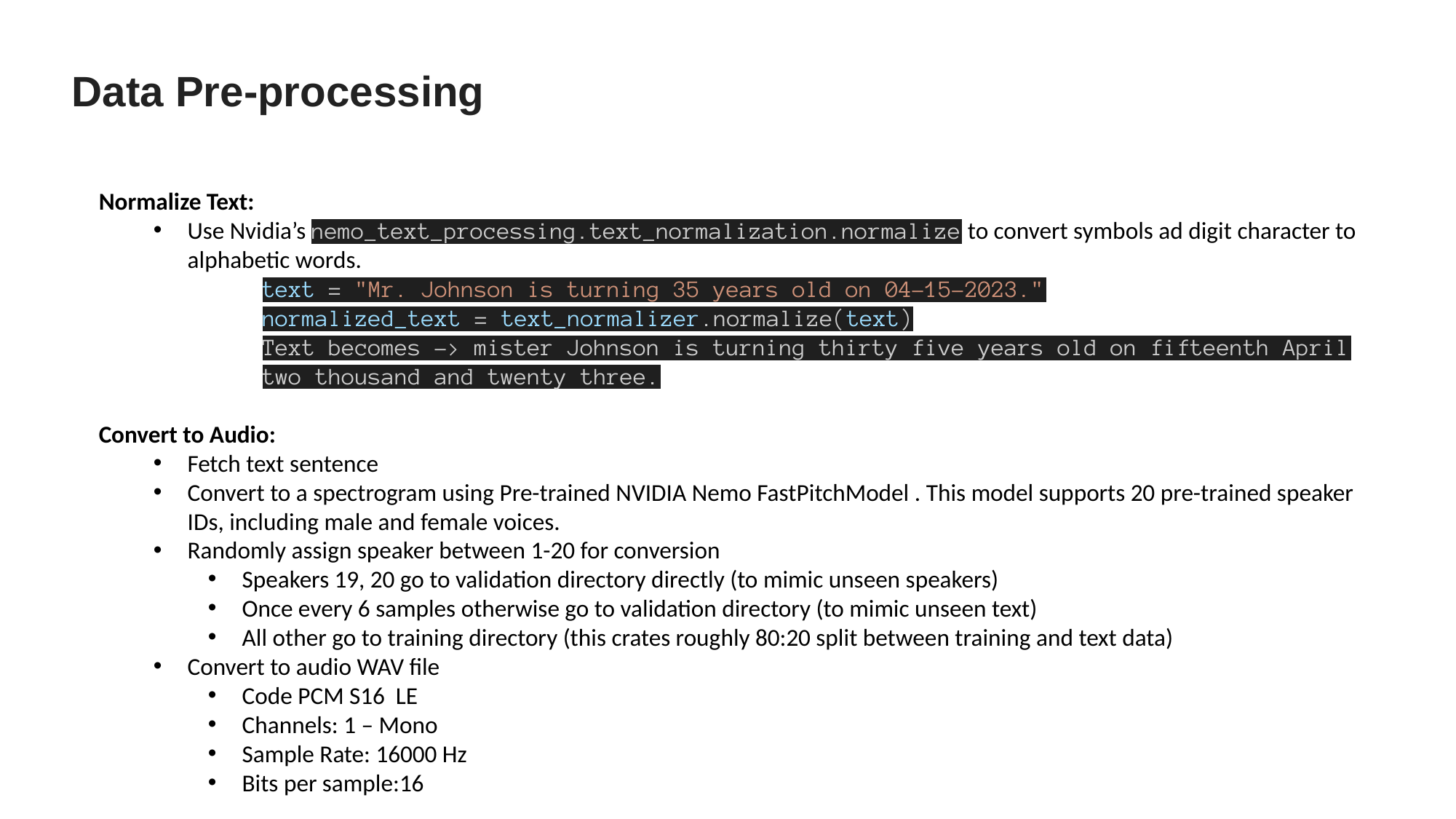

Data Pre-processing
Normalize Text:
Use Nvidia’s nemo_text_processing.text_normalization.normalize to convert symbols ad digit character to alphabetic words.
text = "Mr. Johnson is turning 35 years old on 04-15-2023."
normalized_text = text_normalizer.normalize(text)
Text becomes -> mister Johnson is turning thirty five years old on fifteenth April two thousand and twenty three.

Convert to Audio:
Fetch text sentence
Convert to a spectrogram using Pre-trained NVIDIA Nemo FastPitchModel . This model supports 20 pre-trained speaker IDs, including male and female voices.
Randomly assign speaker between 1-20 for conversion
Speakers 19, 20 go to validation directory directly (to mimic unseen speakers)
Once every 6 samples otherwise go to validation directory (to mimic unseen text)
All other go to training directory (this crates roughly 80:20 split between training and text data)
Convert to audio WAV file
Code PCM S16  LE
Channels: 1 – Mono
Sample Rate: 16000 Hz
Bits per sample:16